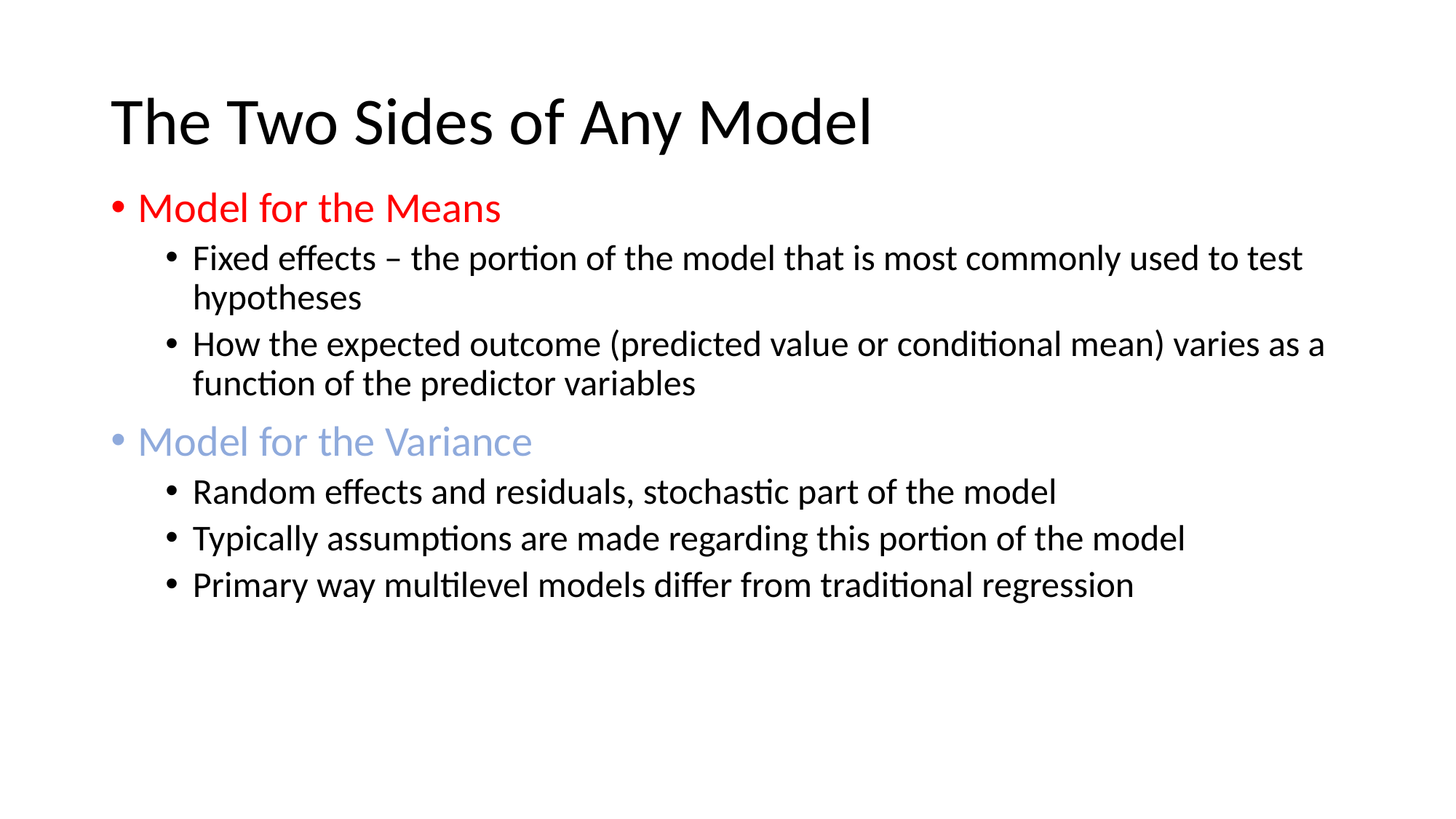

# The Two Sides of Any Model
Model for the Means
Fixed effects – the portion of the model that is most commonly used to test hypotheses
How the expected outcome (predicted value or conditional mean) varies as a function of the predictor variables
Model for the Variance
Random effects and residuals, stochastic part of the model
Typically assumptions are made regarding this portion of the model
Primary way multilevel models differ from traditional regression